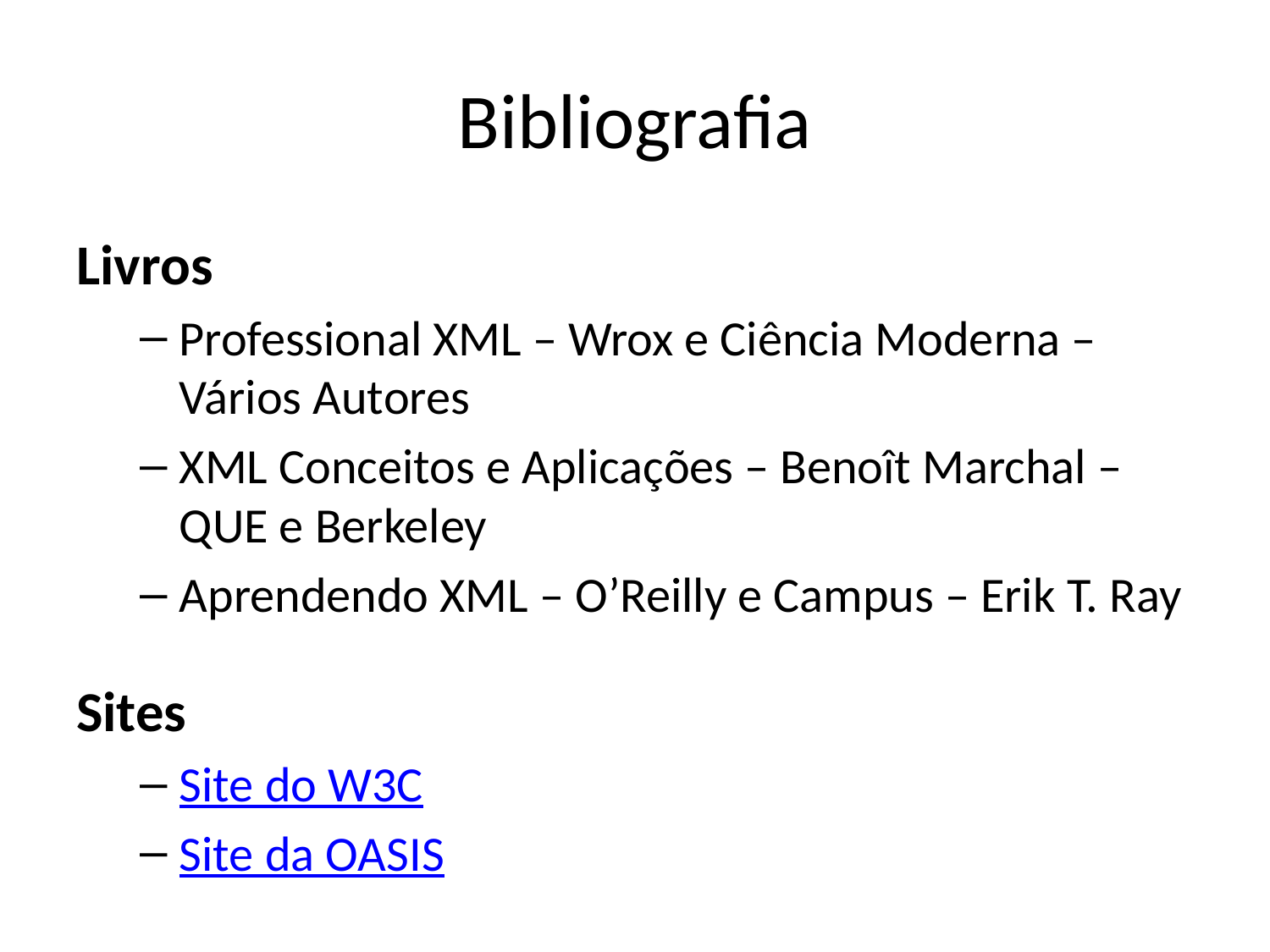

# Bibliografia
Livros
Professional XML – Wrox e Ciência Moderna – Vários Autores
XML Conceitos e Aplicações – Benoît Marchal – QUE e Berkeley
Aprendendo XML – O’Reilly e Campus – Erik T. Ray
Sites
Site do W3C
Site da OASIS